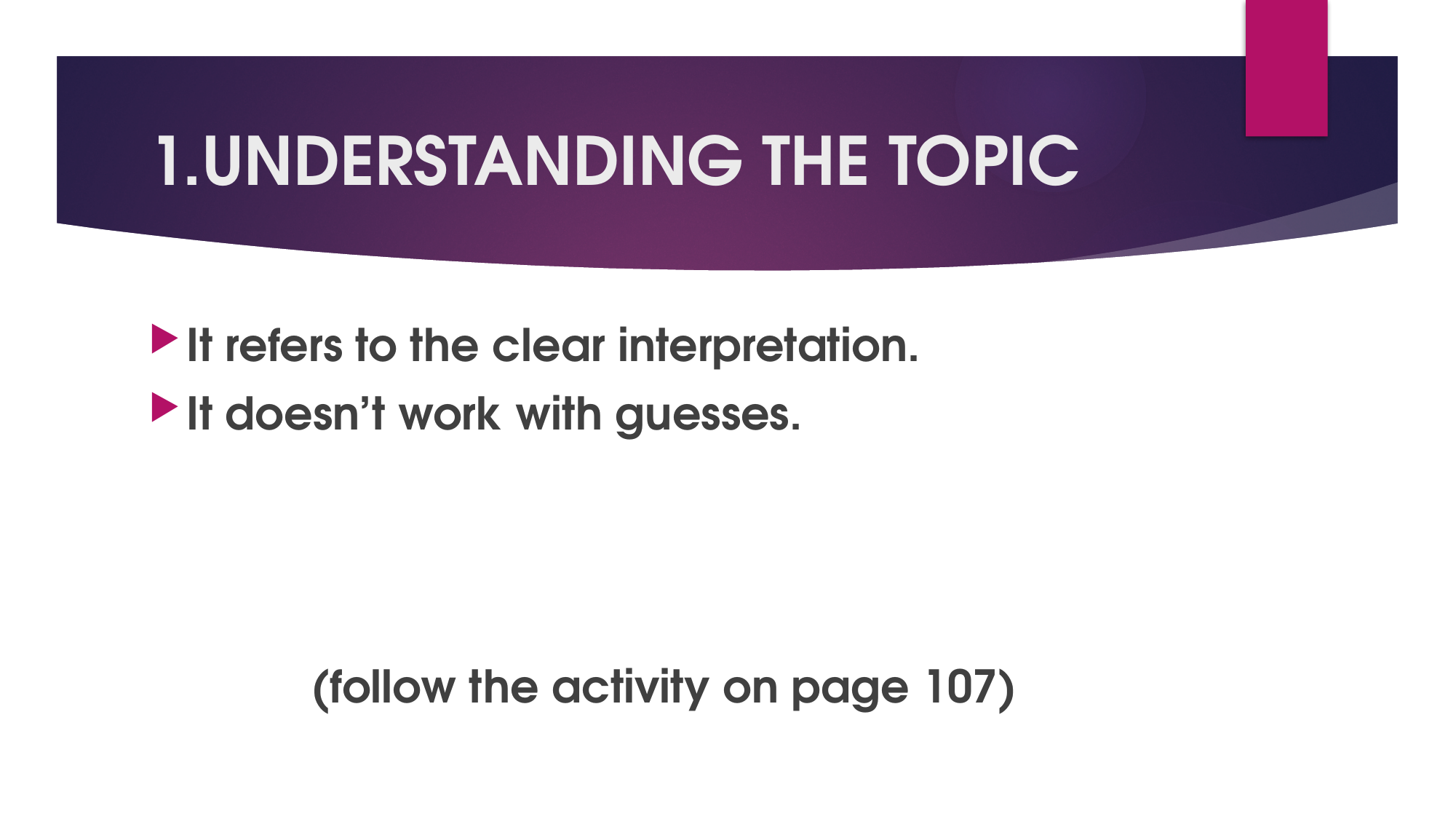

# 1.UNDERSTANDING THE TOPIC
It refers to the clear interpretation.
It doesn’t work with guesses.

(follow the activity on page 107)